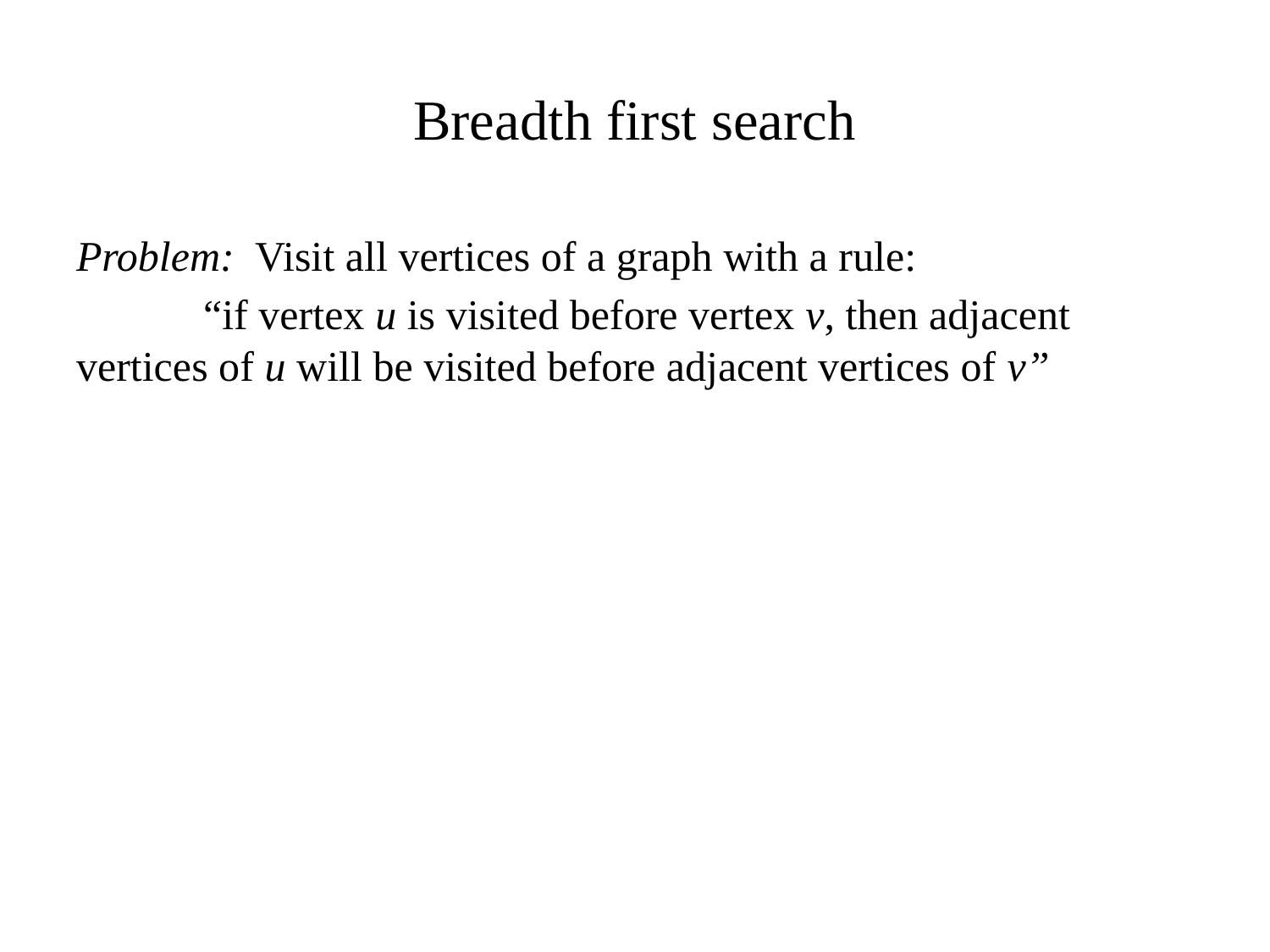

# Breadth first search
Problem:  Visit all vertices of a graph with a rule:
	“if vertex u is visited before vertex v, then adjacent 	vertices of u will be visited before adjacent vertices of v”